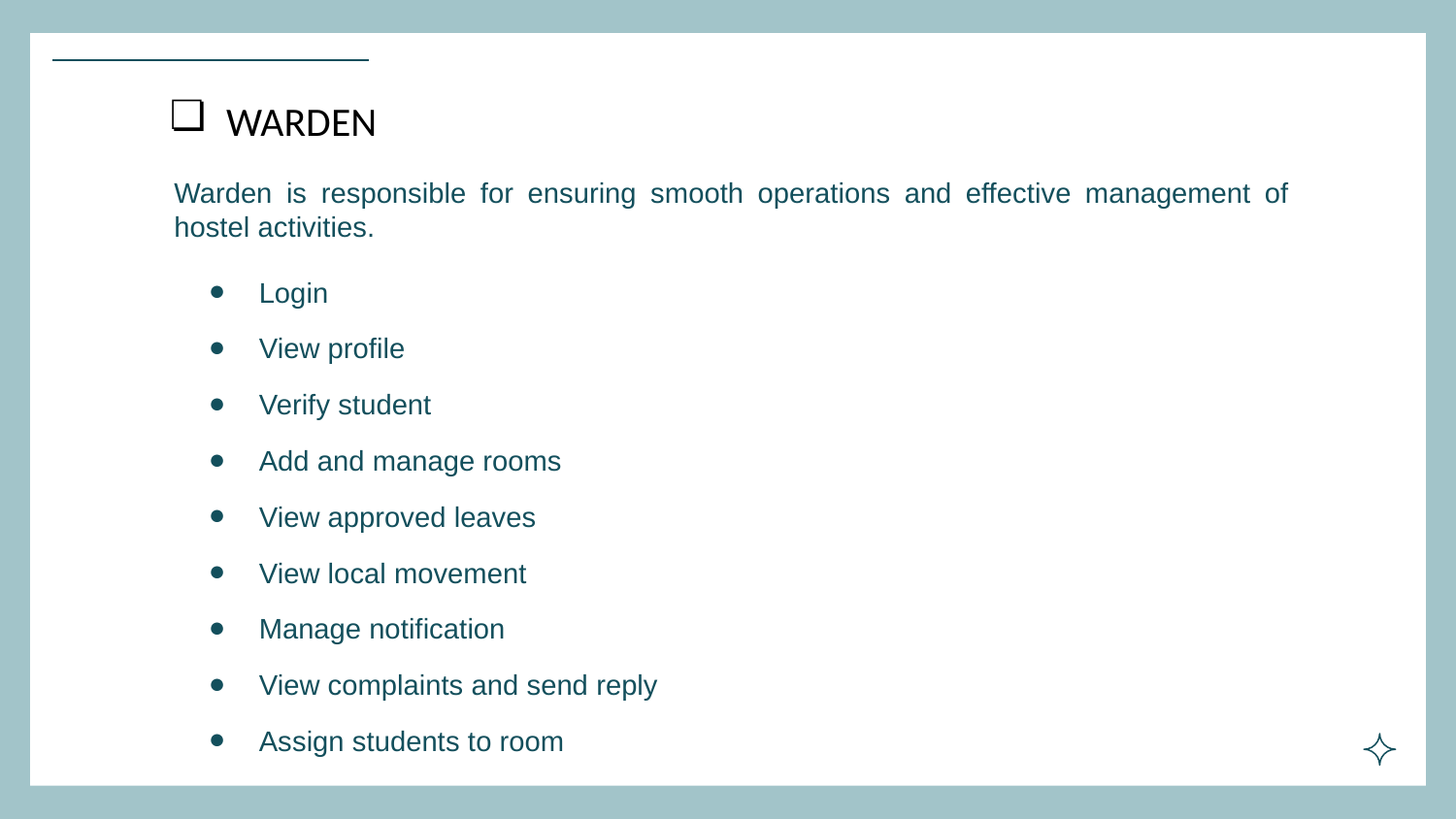

# WARDEN
Warden is responsible for ensuring smooth operations and effective management of hostel activities.

Login
View profile
Verify student
Add and manage rooms
View approved leaves
View local movement
Manage notification
View complaints and send reply
Assign students to room